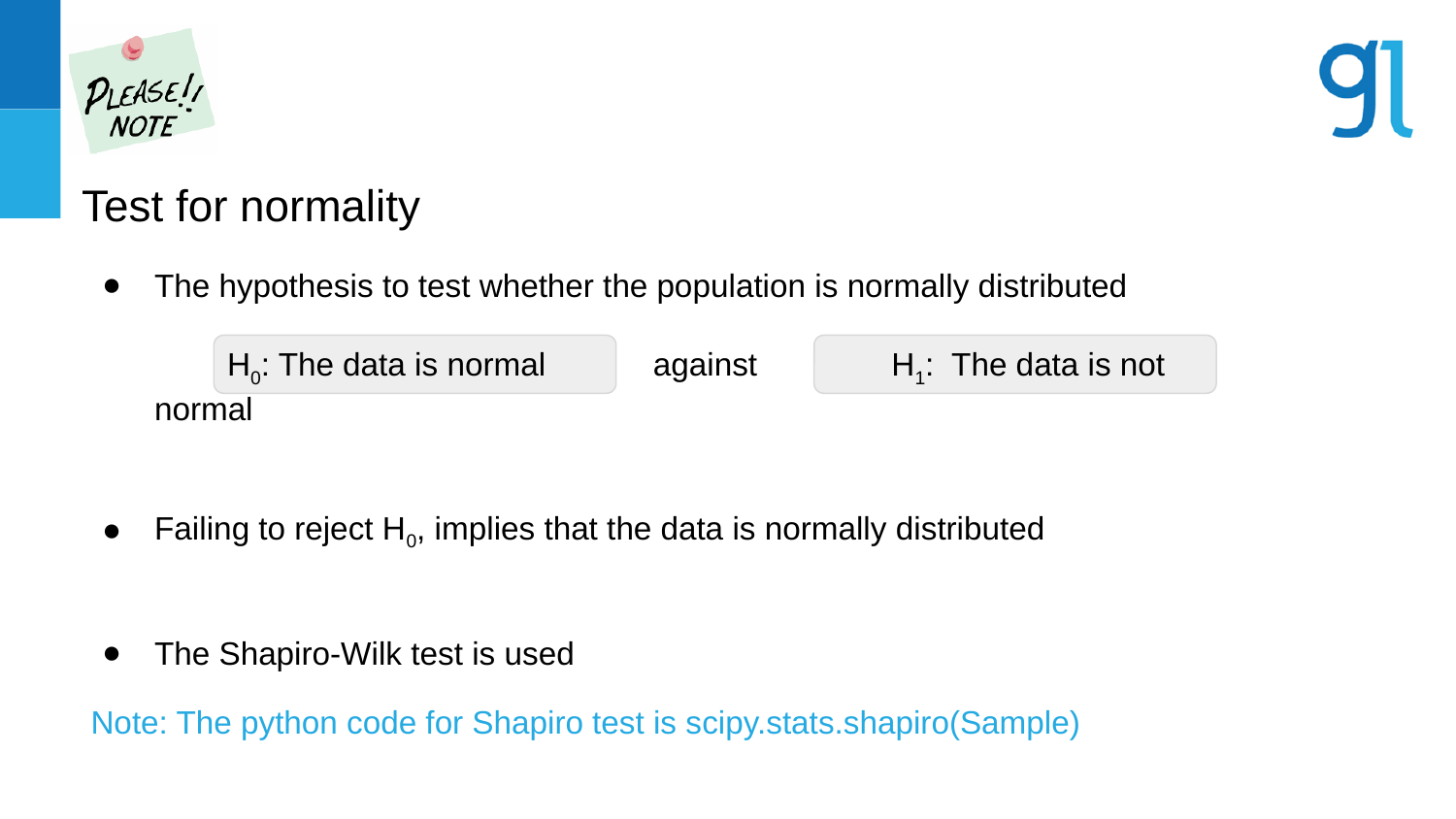

Test for normality
The hypothesis to test whether the population is normally distributed
H0: The data is normal            against  	 H1:  The data is not normal
Failing to reject H0, implies that the data is normally distributed
The Shapiro-Wilk test is used
 Note: The python code for Shapiro test is scipy.stats.shapiro(Sample)